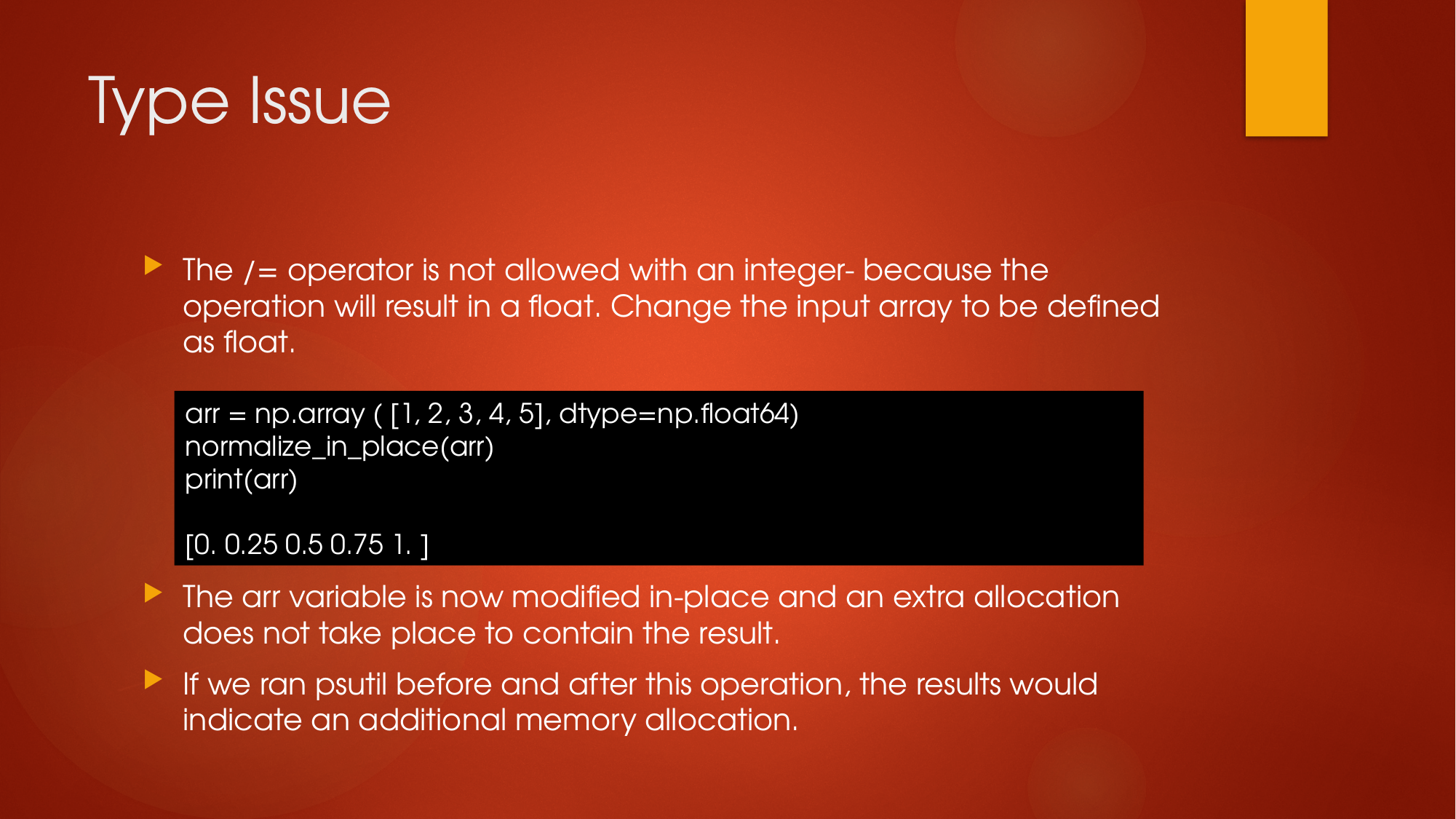

# Type Issue
The /= operator is not allowed with an integer- because the operation will result in a float. Change the input array to be defined as float.

The arr variable is now modified in-place and an extra allocation does not take place to contain the result.
If we ran psutil before and after this operation, the results would indicate an additional memory allocation.
arr = np.array ( [1, 2, 3, 4, 5], dtype=np.float64)
normalize_in_place(arr)
print(arr)

[0. 0.25 0.5 0.75 1. ]